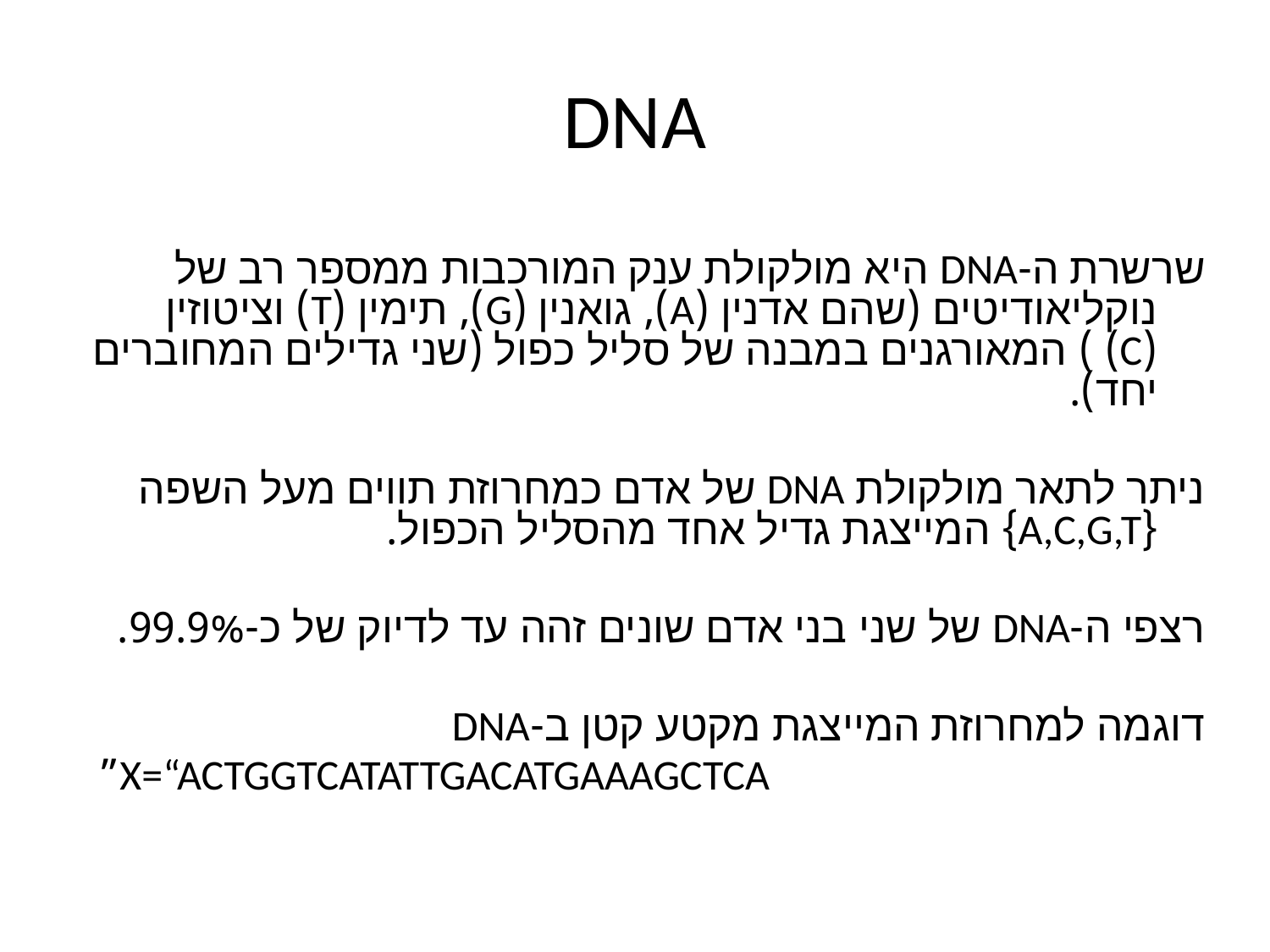

# DNA

שרשרת ה-DNA היא מולקולת ענק המורכבות ממספר רב של נוקליאודיטים (שהם אדנין (A), גואנין (G), תימין (T) וציטוזין (C) ) המאורגנים במבנה של סליל כפול (שני גדילים המחוברים יחד).

ניתר לתאר מולקולת DNA של אדם כמחרוזת תווים מעל השפה {A,C,G,T} המייצגת גדיל אחד מהסליל הכפול.

רצפי ה-DNA של שני בני אדם שונים זהה עד לדיוק של כ-99.9%.

דוגמה למחרוזת המייצגת מקטע קטן ב-DNA
X=“ACTGGTCATATTGACATGAAAGCTCA”